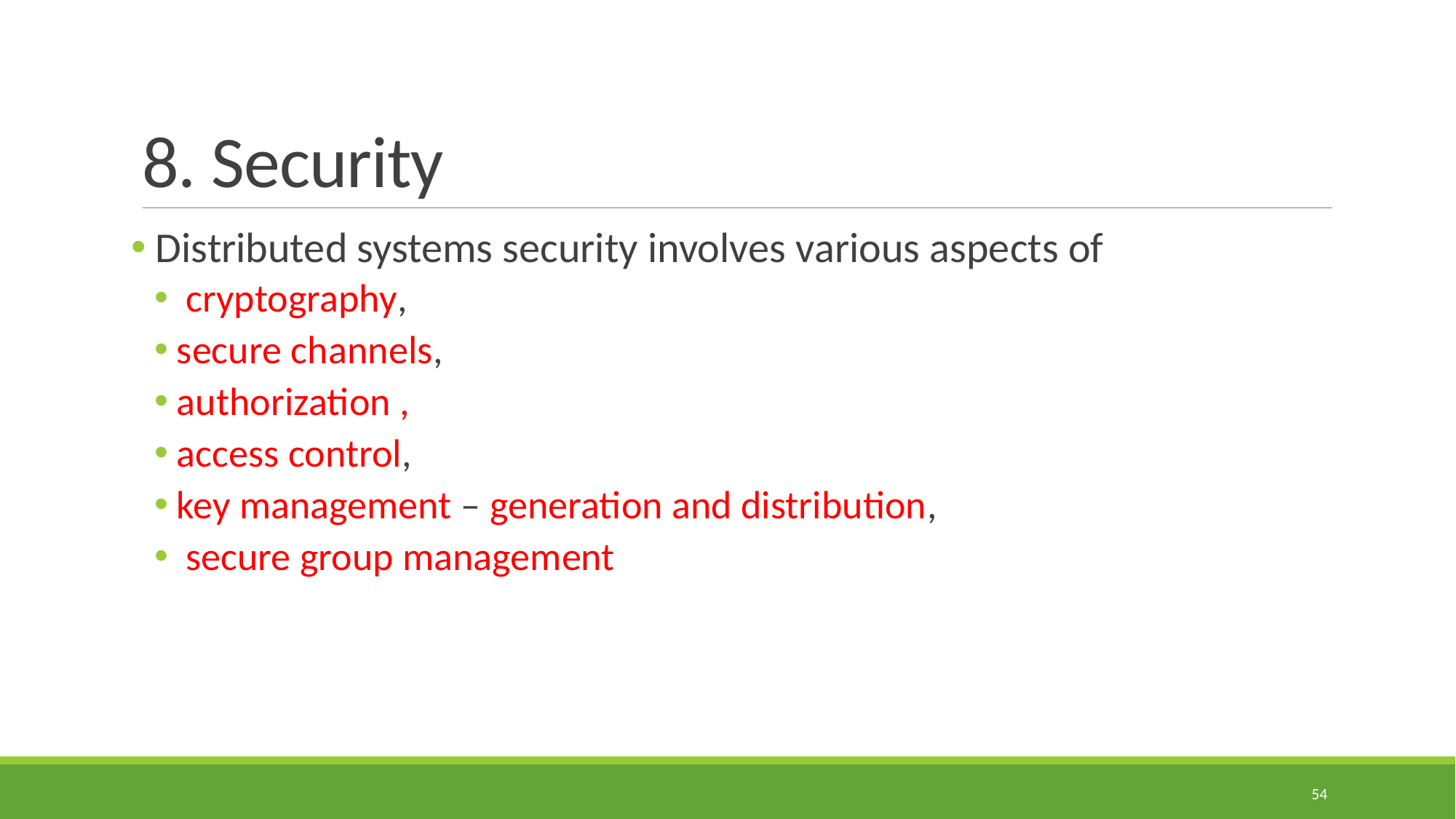

# 8. Security
 Distributed systems security involves various aspects of
 cryptography,
secure channels,
authorization ,
access control,
key management – generation and distribution,
 secure group management
54